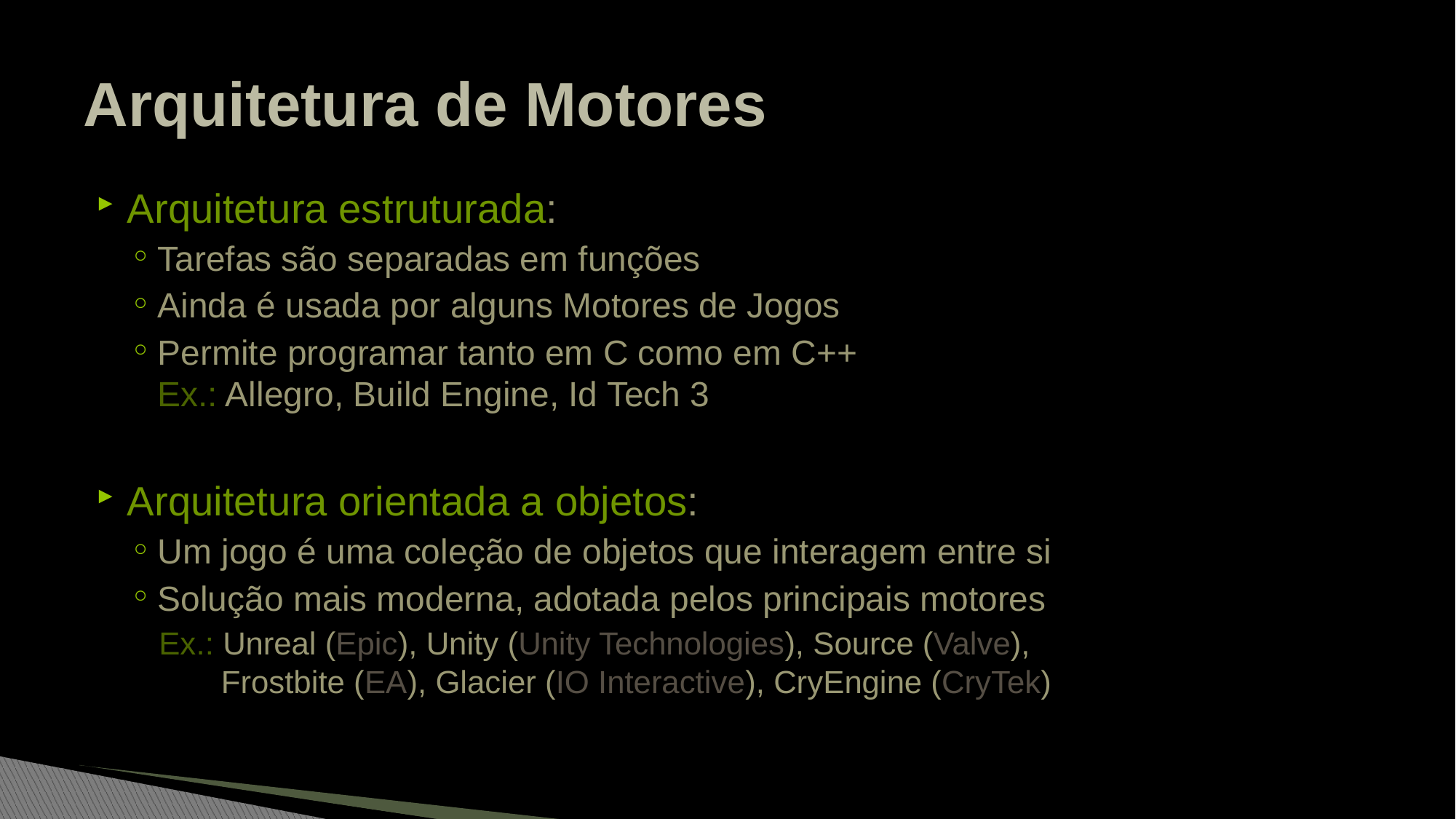

# Arquitetura de Motores
Arquitetura estruturada:
Tarefas são separadas em funções
Ainda é usada por alguns Motores de Jogos
Permite programar tanto em C como em C++
Ex.: Allegro, Build Engine, Id Tech 3

Arquitetura orientada a objetos:
Um jogo é uma coleção de objetos que interagem entre si
Solução mais moderna, adotada pelos principais motores
Ex.: Unreal (Epic), Unity (Unity Technologies), Source (Valve),
       Frostbite (EA), Glacier (IO Interactive), CryEngine (CryTek)